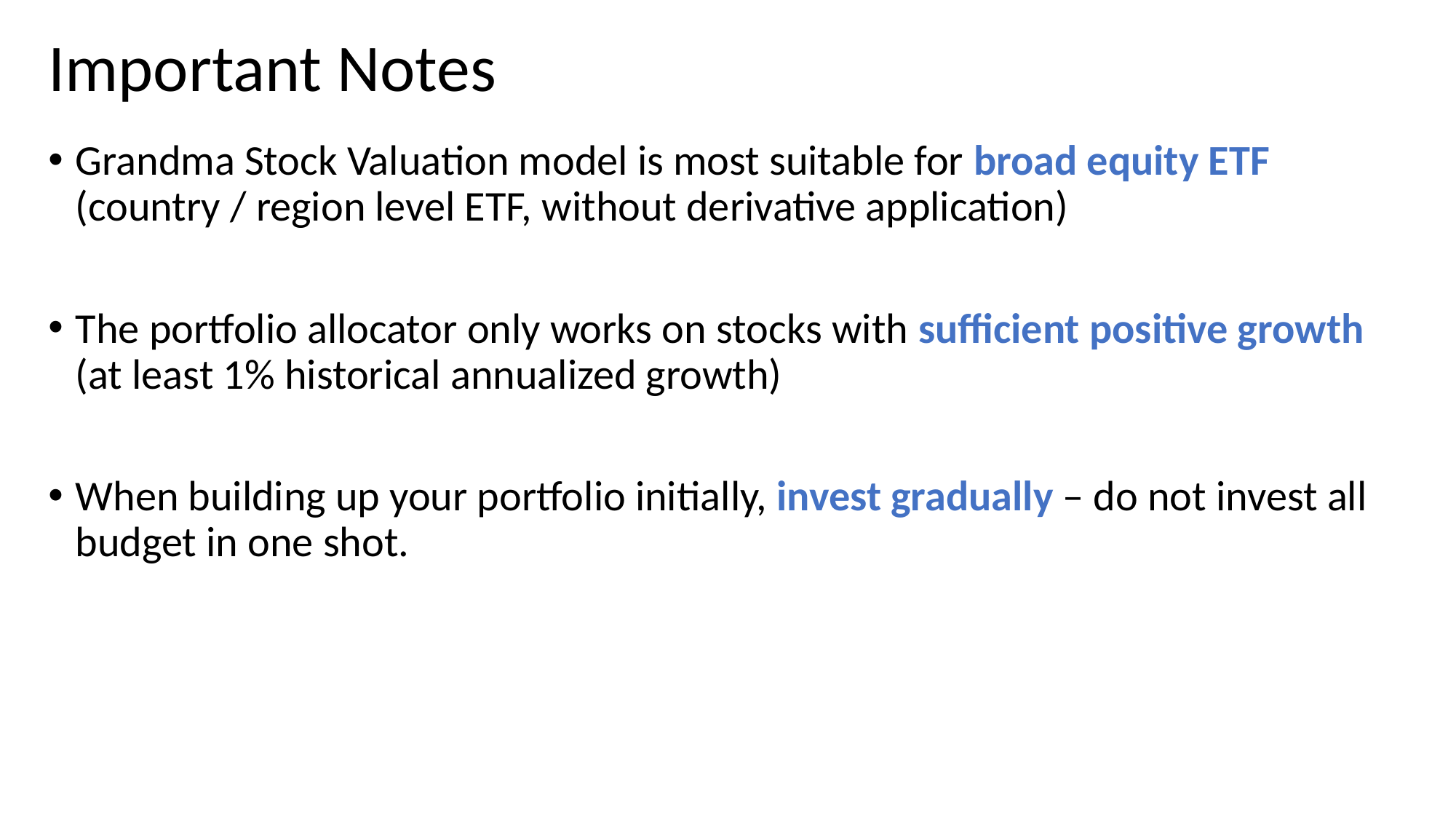

# Important Notes
Grandma Stock Valuation model is most suitable for broad equity ETF (country / region level ETF, without derivative application)

The portfolio allocator only works on stocks with sufficient positive growth
(at least 1% historical annualized growth)

When building up your portfolio initially, invest gradually – do not invest all budget in one shot.